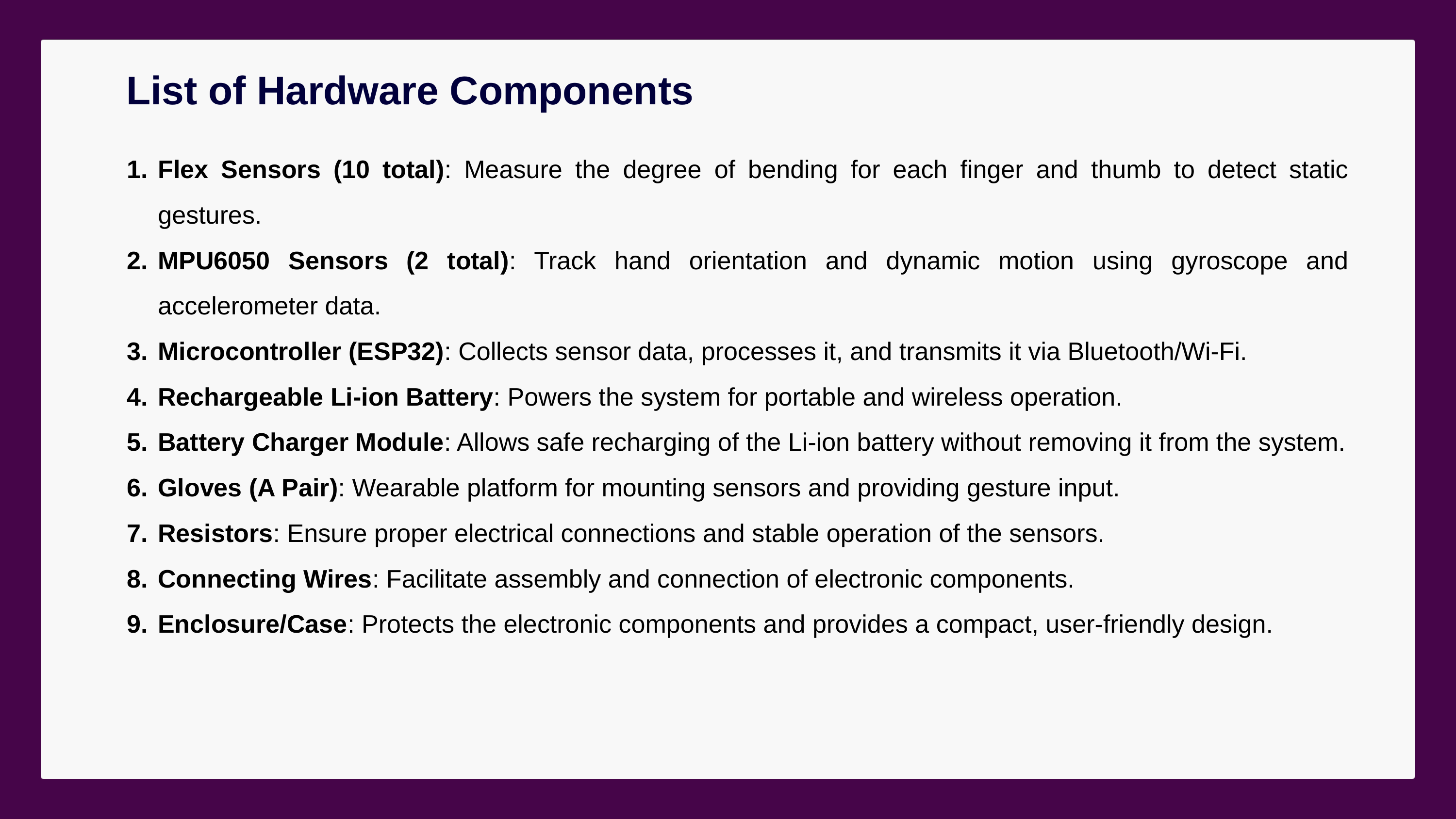

List of Hardware Components
Flex Sensors (10 total): Measure the degree of bending for each finger and thumb to detect static gestures.
MPU6050 Sensors (2 total): Track hand orientation and dynamic motion using gyroscope and accelerometer data.
Microcontroller (ESP32): Collects sensor data, processes it, and transmits it via Bluetooth/Wi-Fi.
Rechargeable Li-ion Battery: Powers the system for portable and wireless operation.
Battery Charger Module: Allows safe recharging of the Li-ion battery without removing it from the system.
Gloves (A Pair): Wearable platform for mounting sensors and providing gesture input.
Resistors: Ensure proper electrical connections and stable operation of the sensors.
Connecting Wires: Facilitate assembly and connection of electronic components.
Enclosure/Case: Protects the electronic components and provides a compact, user-friendly design.